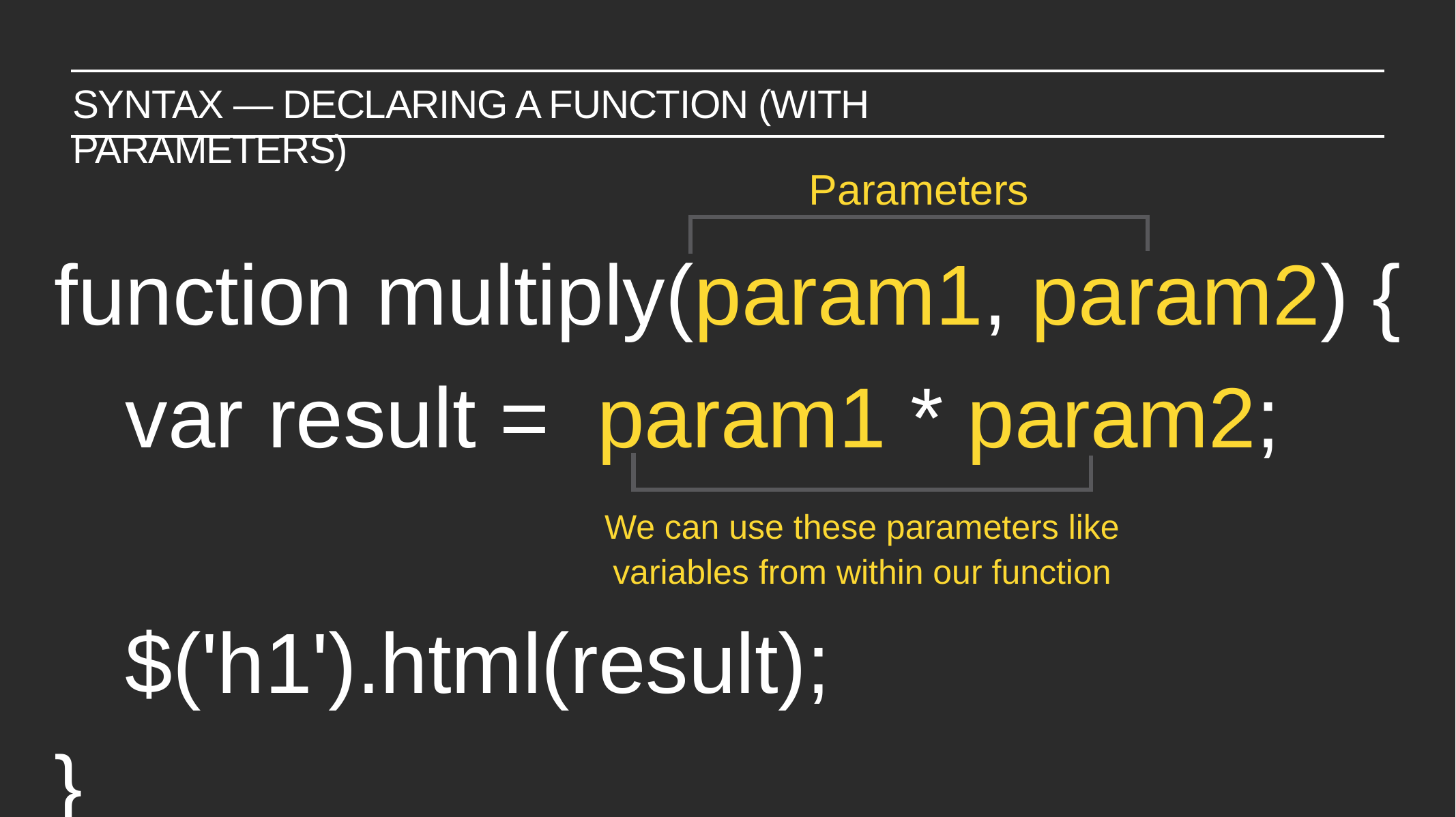

syntax — declaring a function (with parameters)

Parameters

function multiply(param1, param2) {
   var result =  param1 * param2;

   $('h1').html(result);
}

We can use these parameters like variables from within our function